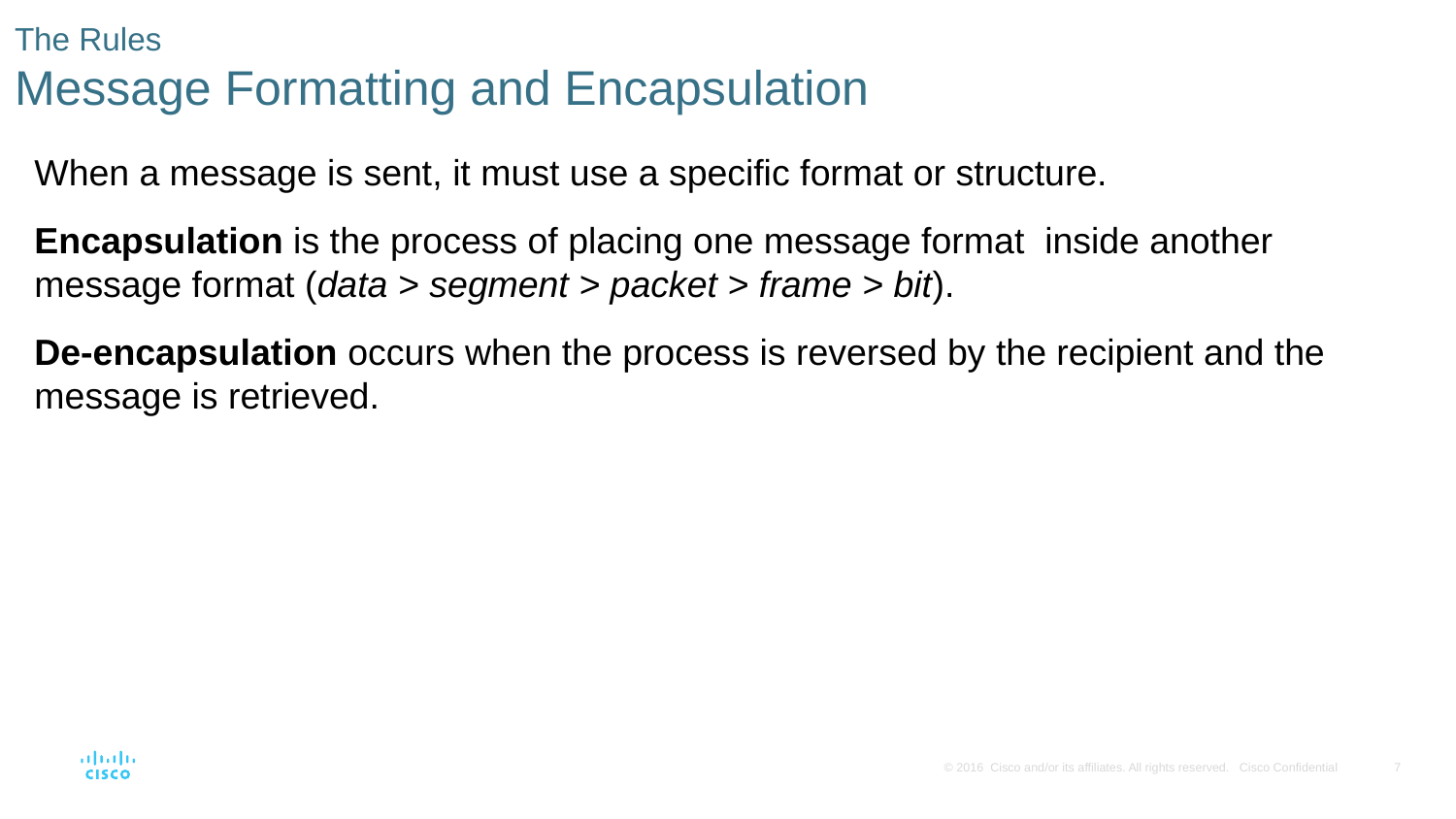

# The Rules Message Formatting and Encapsulation
When a message is sent, it must use a specific format or structure.
Encapsulation is the process of placing one message format  inside another message format (data > segment > packet > frame > bit).
De-encapsulation occurs when the process is reversed by the recipient and the message is retrieved.